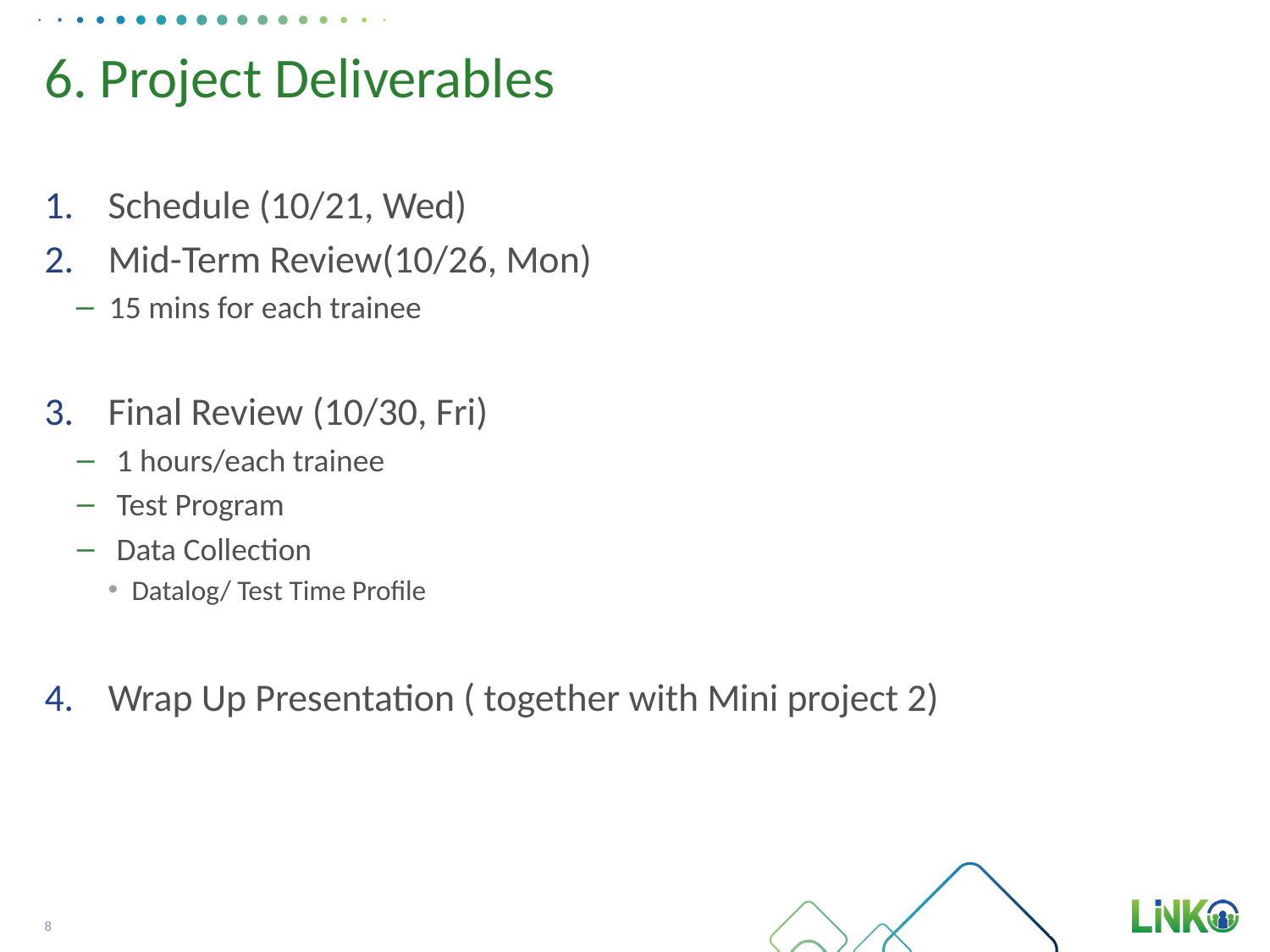

# 6. Project Deliverables
Schedule (10/21, Wed)
Mid-Term Review(10/26, Mon)
15 mins for each trainee

Final Review (10/30, Fri)
1 hours/each trainee
Test Program
Data Collection
Datalog/ Test Time Profile

Wrap Up Presentation ( together with Mini project 2)
8